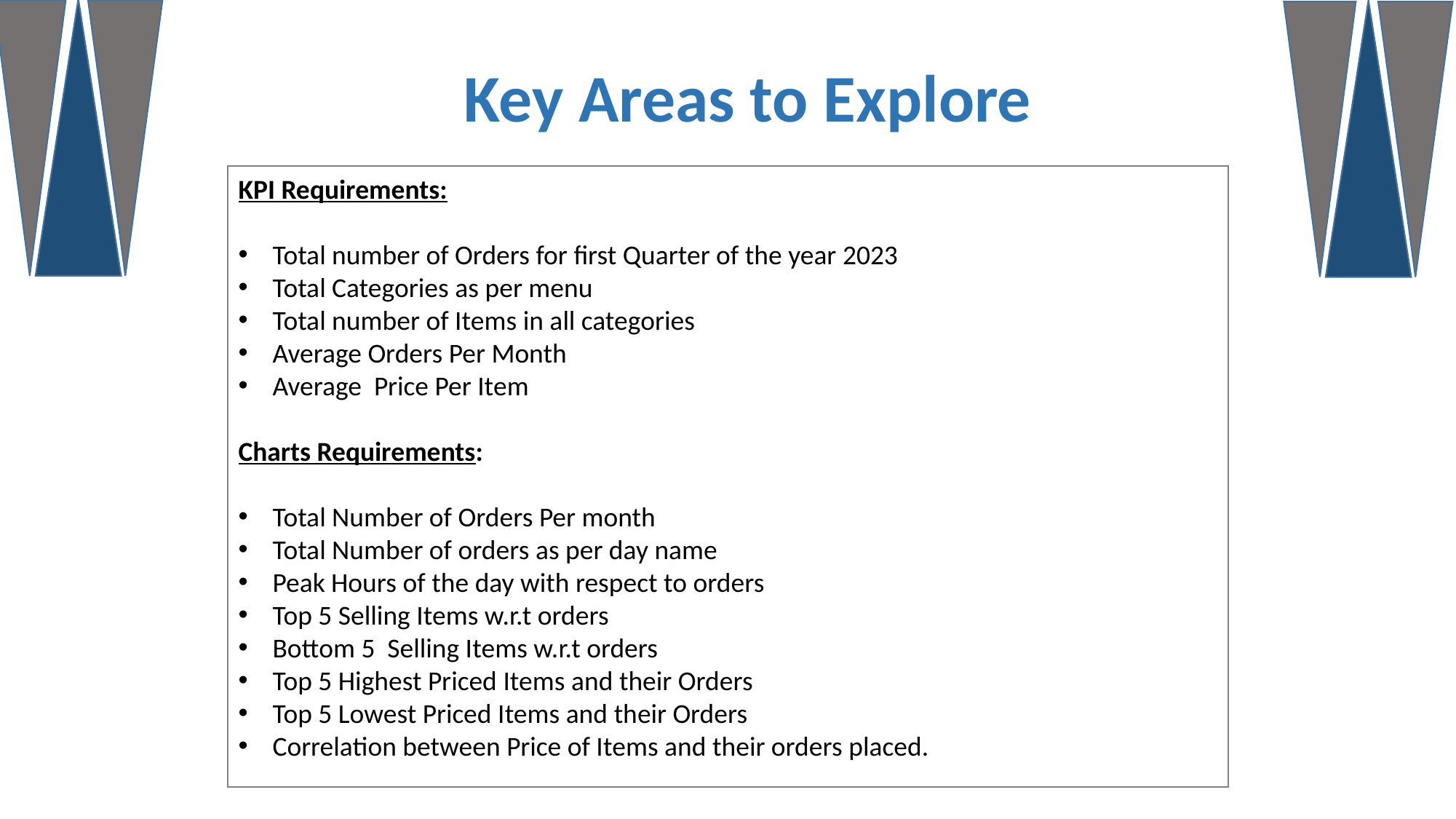

# Key Areas to Explore

KPI Requirements:

Total number of Orders for first Quarter of the year 2023
Total Categories as per menu
Total number of Items in all categories
Average Orders Per Month
Average  Price Per Item

Charts Requirements:

Total Number of Orders Per month
Total Number of orders as per day name
Peak Hours of the day with respect to orders
Top 5 Selling Items w.r.t orders
Bottom 5  Selling Items w.r.t orders
Top 5 Highest Priced Items and their Orders
Top 5 Lowest Priced Items and their Orders
Correlation between Price of Items and their orders placed.